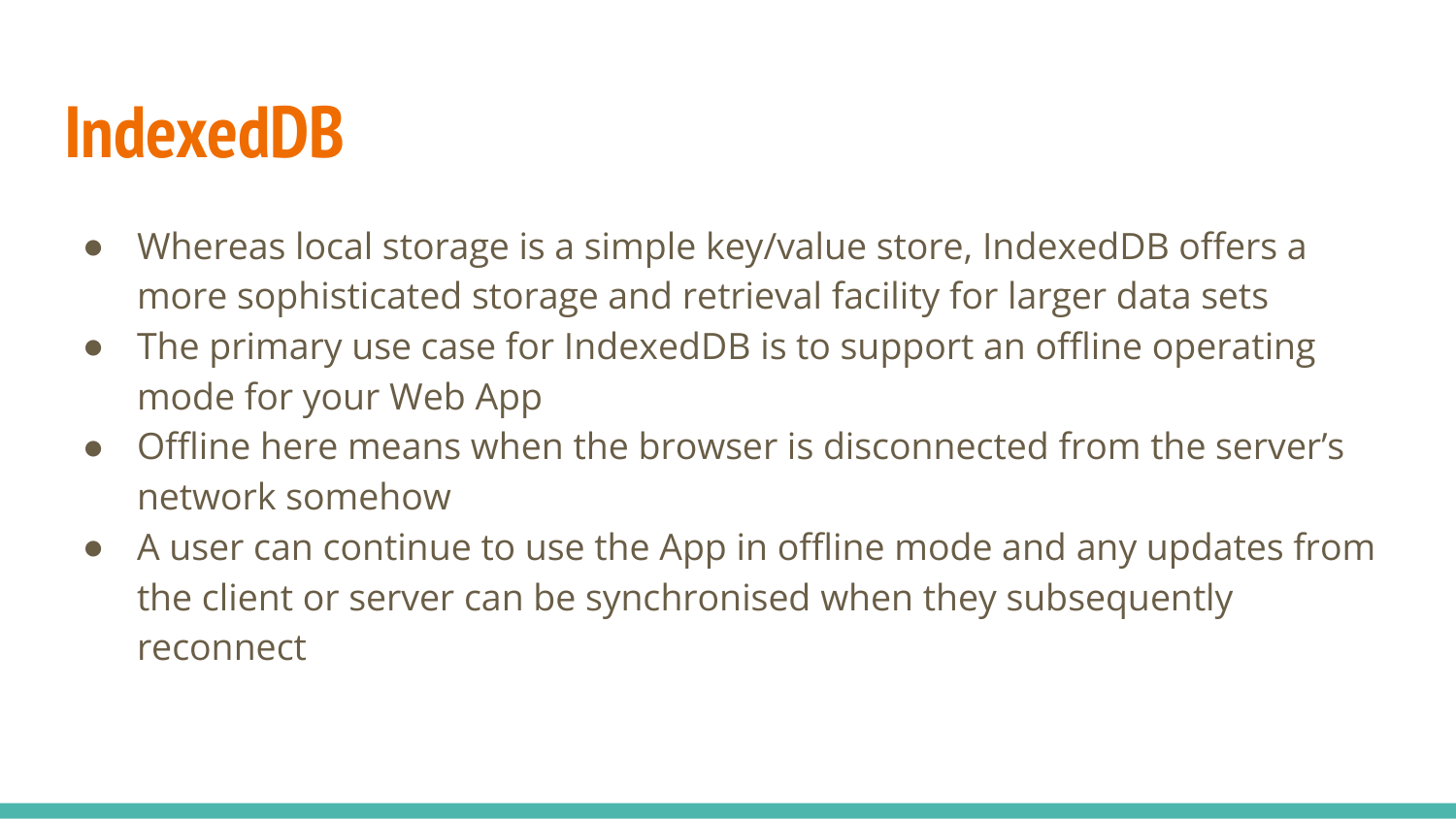

# IndexedDB
Whereas local storage is a simple key/value store, IndexedDB offers a more sophisticated storage and retrieval facility for larger data sets
The primary use case for IndexedDB is to support an offline operating mode for your Web App
Offline here means when the browser is disconnected from the server’s network somehow
A user can continue to use the App in offline mode and any updates from the client or server can be synchronised when they subsequently reconnect